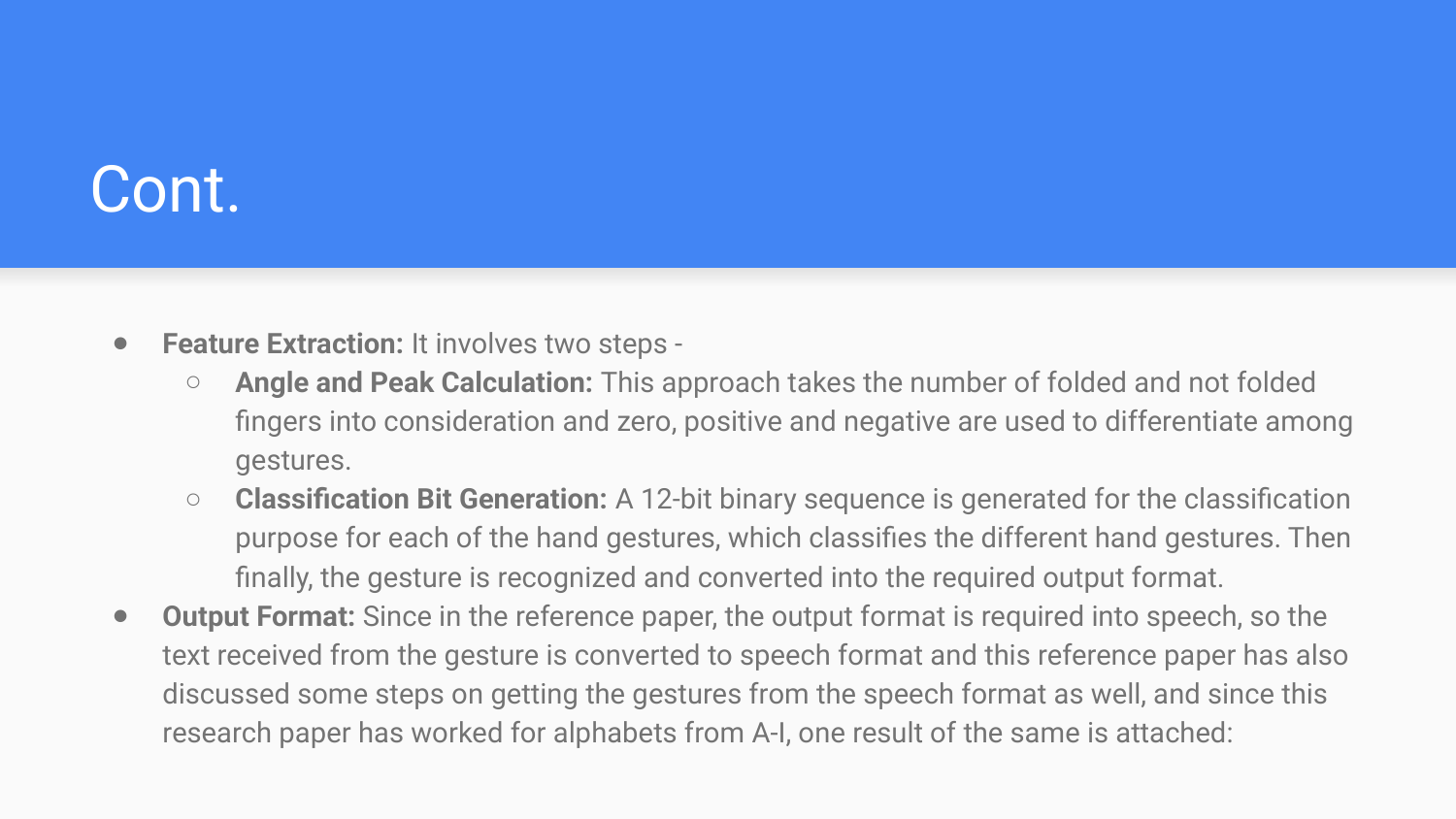

# Cont.
Feature Extraction: It involves two steps -
Angle and Peak Calculation: This approach takes the number of folded and not folded fingers into consideration and zero, positive and negative are used to differentiate among gestures.
Classification Bit Generation: A 12-bit binary sequence is generated for the classification purpose for each of the hand gestures, which classifies the different hand gestures. Then finally, the gesture is recognized and converted into the required output format.
Output Format: Since in the reference paper, the output format is required into speech, so the text received from the gesture is converted to speech format and this reference paper has also discussed some steps on getting the gestures from the speech format as well, and since this research paper has worked for alphabets from A-I, one result of the same is attached: